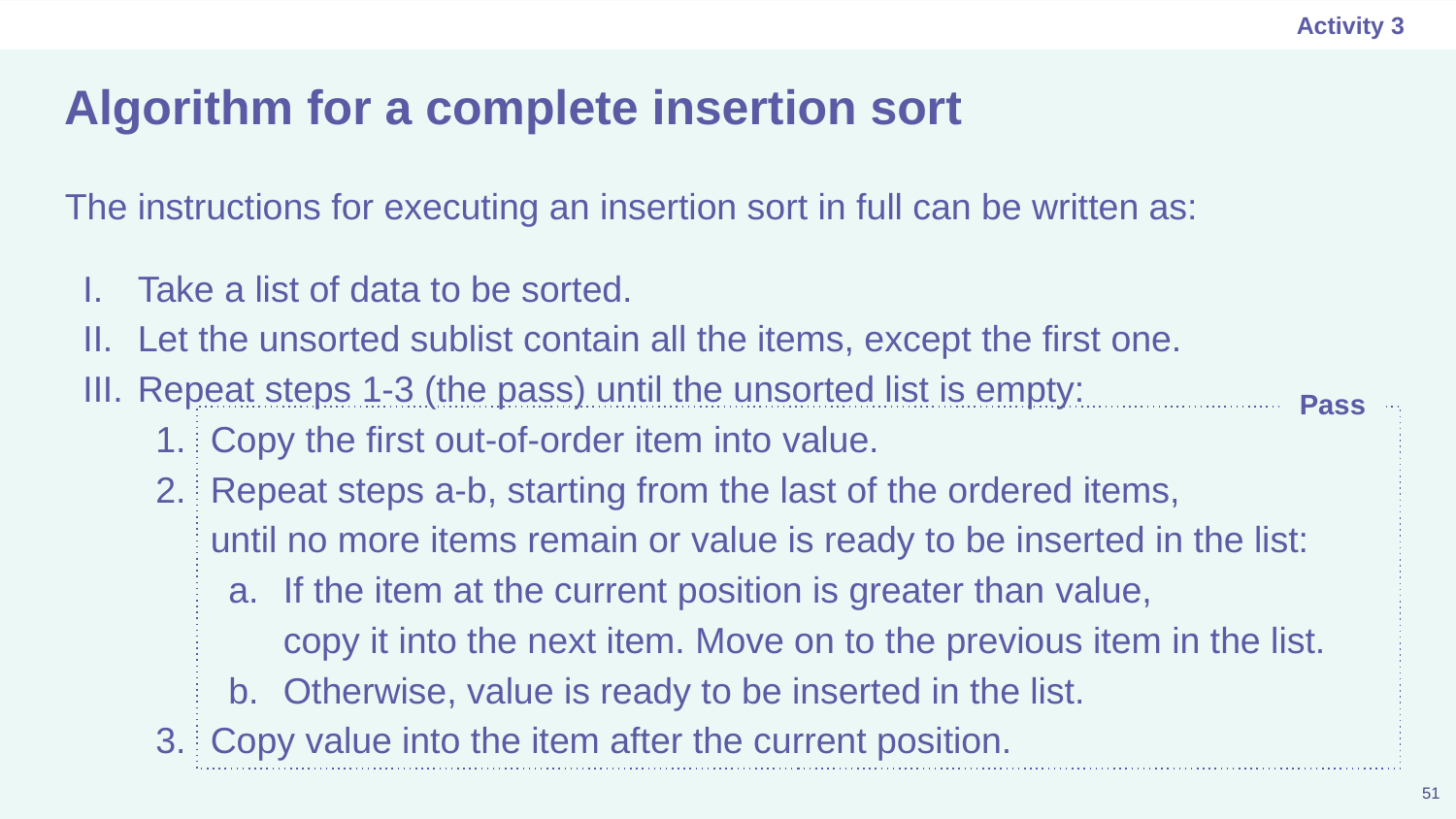

Activity 3
# Algorithm for a complete insertion sort
The instructions for executing an insertion sort in full can be written as:
Take a list of data to be sorted.
Let the unsorted sublist contain all the items, except the first one.
Repeat steps 1-3 (the pass) until the unsorted list is empty:
Copy the first out-of-order item into value.
Repeat steps a-b, starting from the last of the ordered items,
until no more items remain or value is ready to be inserted in the list:
If the item at the current position is greater than value,
copy it into the next item. Move on to the previous item in the list.
Otherwise, value is ready to be inserted in the list.
Copy value into the item after the current position.
Pass

51